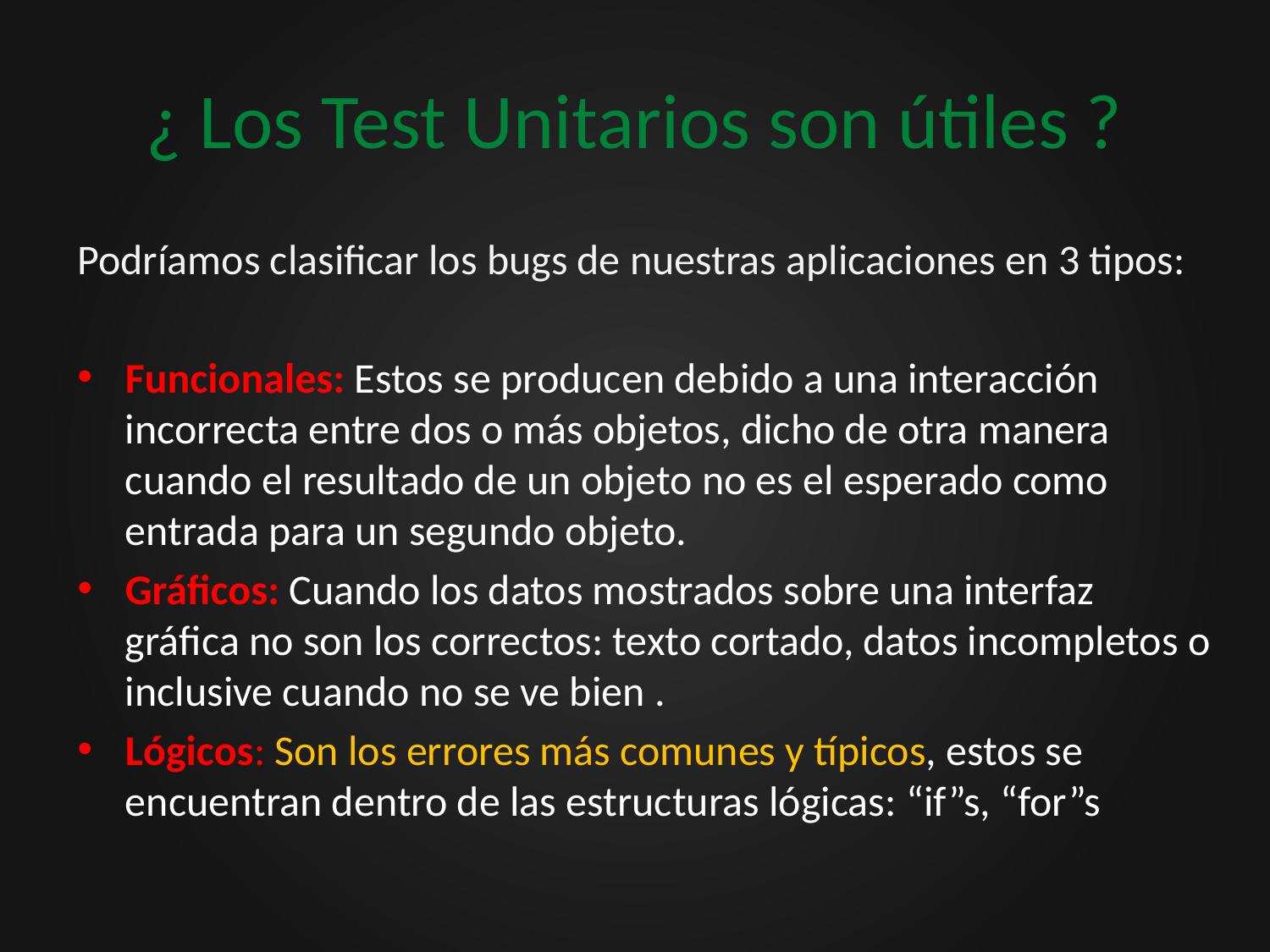

# ¿ Los Test Unitarios son útiles ?
Podríamos clasificar los bugs de nuestras aplicaciones en 3 tipos:

Funcionales: Estos se producen debido a una interacción incorrecta entre dos o más objetos, dicho de otra manera cuando el resultado de un objeto no es el esperado como entrada para un segundo objeto.
Gráficos: Cuando los datos mostrados sobre una interfaz gráfica no son los correctos: texto cortado, datos incompletos o inclusive cuando no se ve bien .
Lógicos: Son los errores más comunes y típicos, estos se encuentran dentro de las estructuras lógicas: “if”s, “for”s